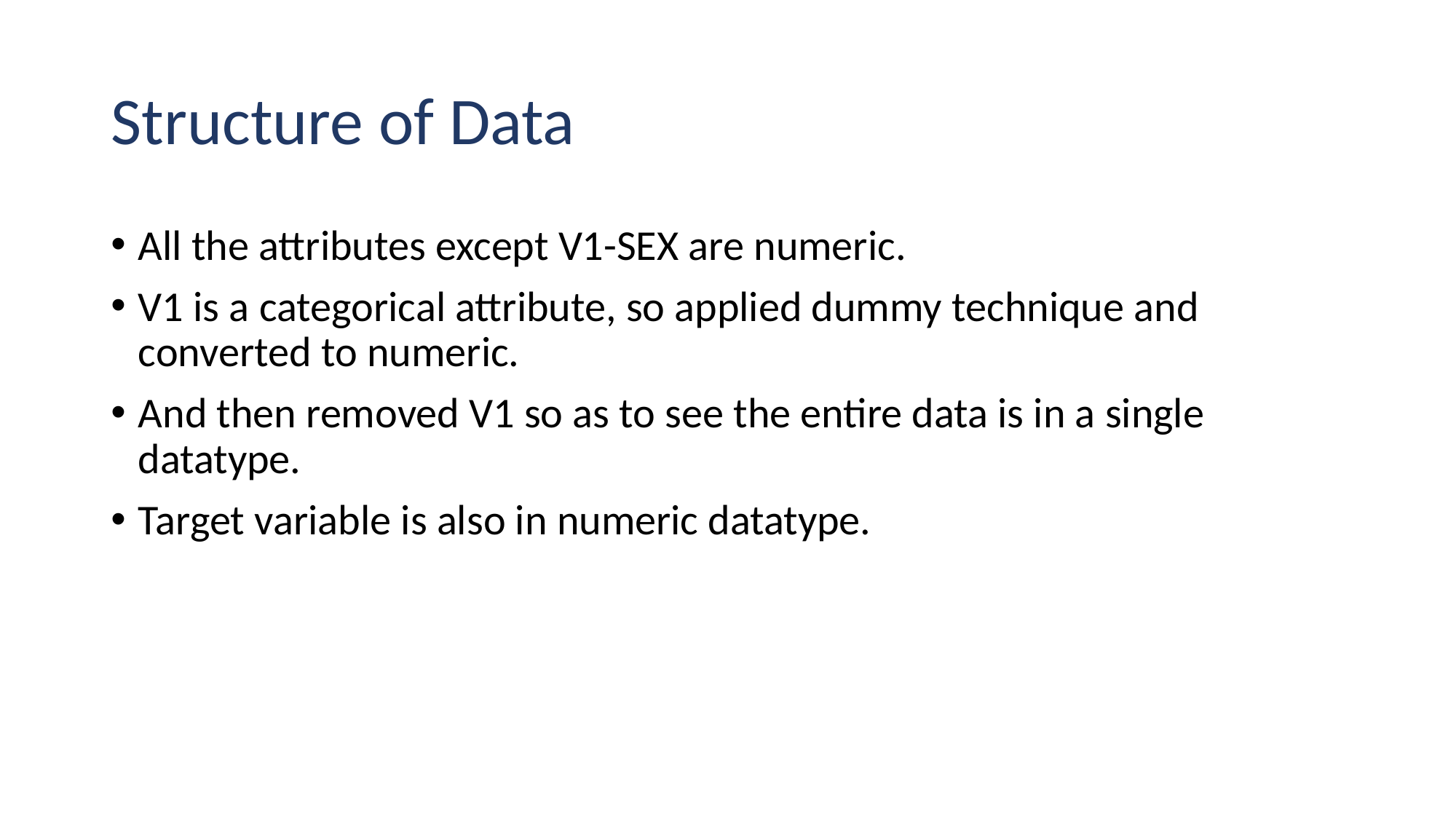

# Structure of Data
All the attributes except V1-SEX are numeric.
V1 is a categorical attribute, so applied dummy technique and converted to numeric.
And then removed V1 so as to see the entire data is in a single datatype.
Target variable is also in numeric datatype.